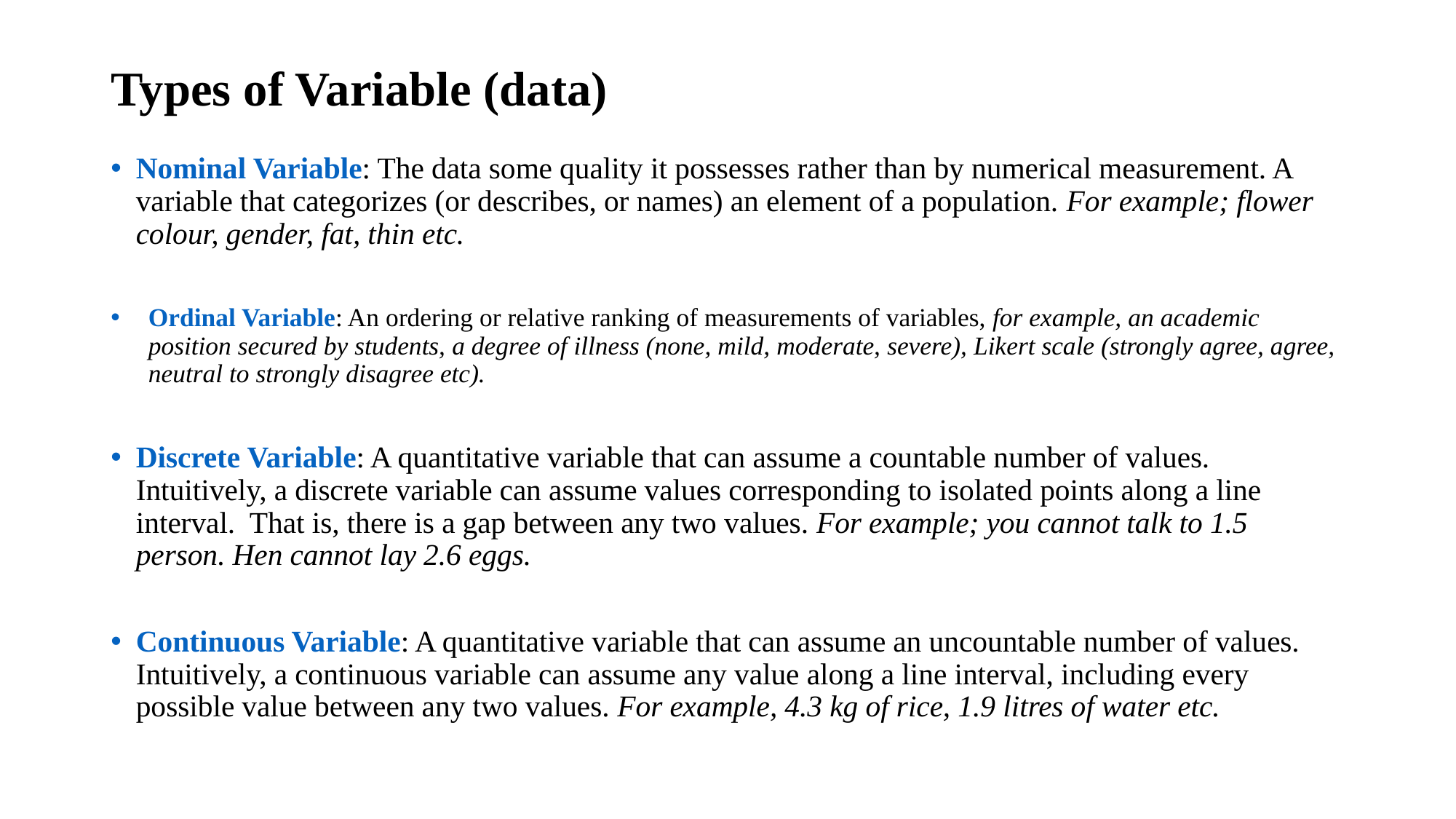

# Types of Variable (data)
Nominal Variable: The data some quality it possesses rather than by numerical measurement. A variable that categorizes (or describes, or names) an element of a population. For example; flower colour, gender, fat, thin etc.

Ordinal Variable: An ordering or relative ranking of measurements of variables, for example, an academic position secured by students, a degree of illness (none, mild, moderate, severe), Likert scale (strongly agree, agree, neutral to strongly disagree etc).

Discrete Variable: A quantitative variable that can assume a countable number of values.  Intuitively, a discrete variable can assume values corresponding to isolated points along a line interval.  That is, there is a gap between any two values. For example; you cannot talk to 1.5 person. Hen cannot lay 2.6 eggs.

Continuous Variable: A quantitative variable that can assume an uncountable number of values.  Intuitively, a continuous variable can assume any value along a line interval, including every possible value between any two values. For example, 4.3 kg of rice, 1.9 litres of water etc.